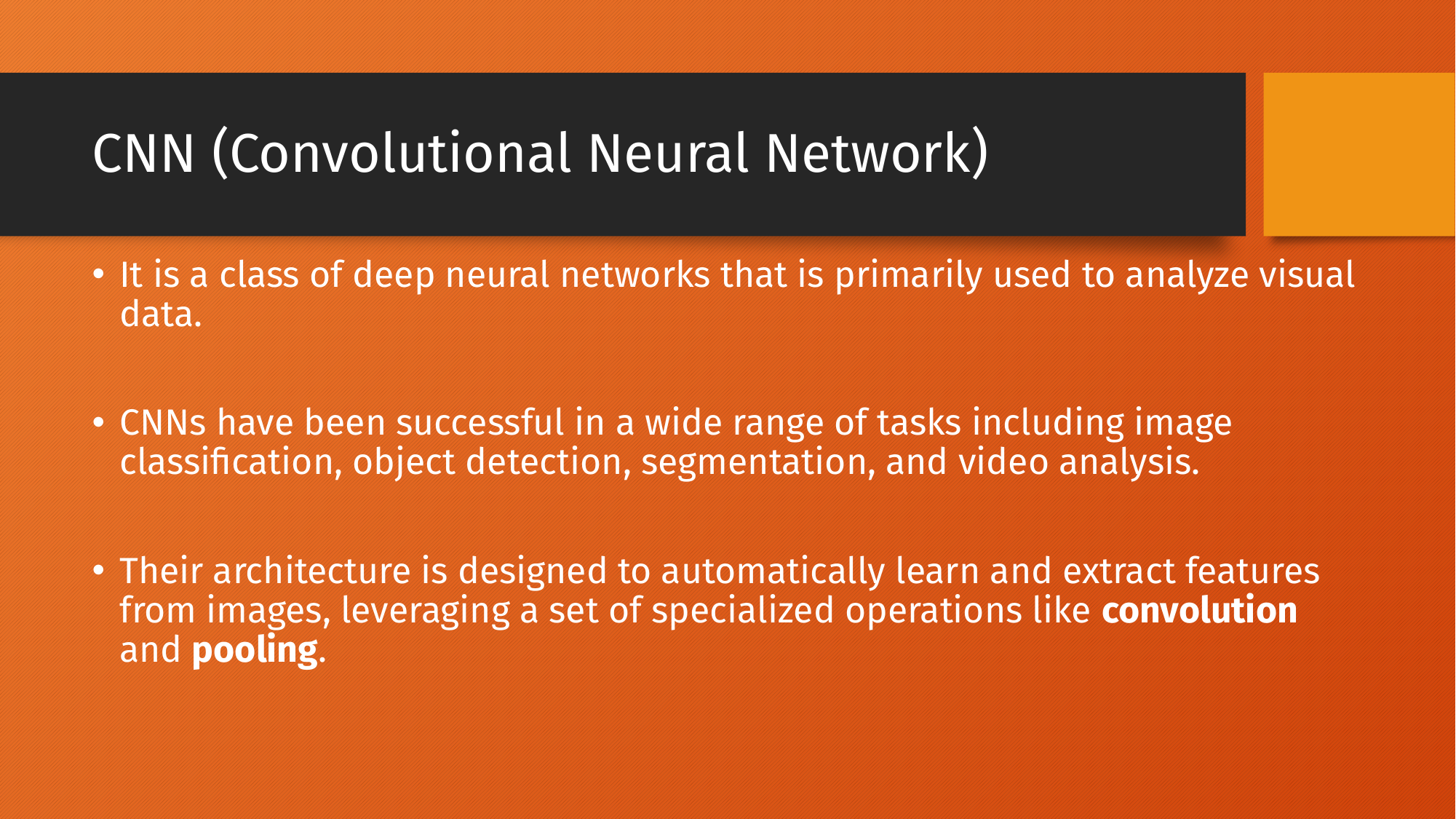

# CNN (Convolutional Neural Network)
It is a class of deep neural networks that is primarily used to analyze visual data.

CNNs have been successful in a wide range of tasks including image classification, object detection, segmentation, and video analysis.

Their architecture is designed to automatically learn and extract features from images, leveraging a set of specialized operations like convolution and pooling.